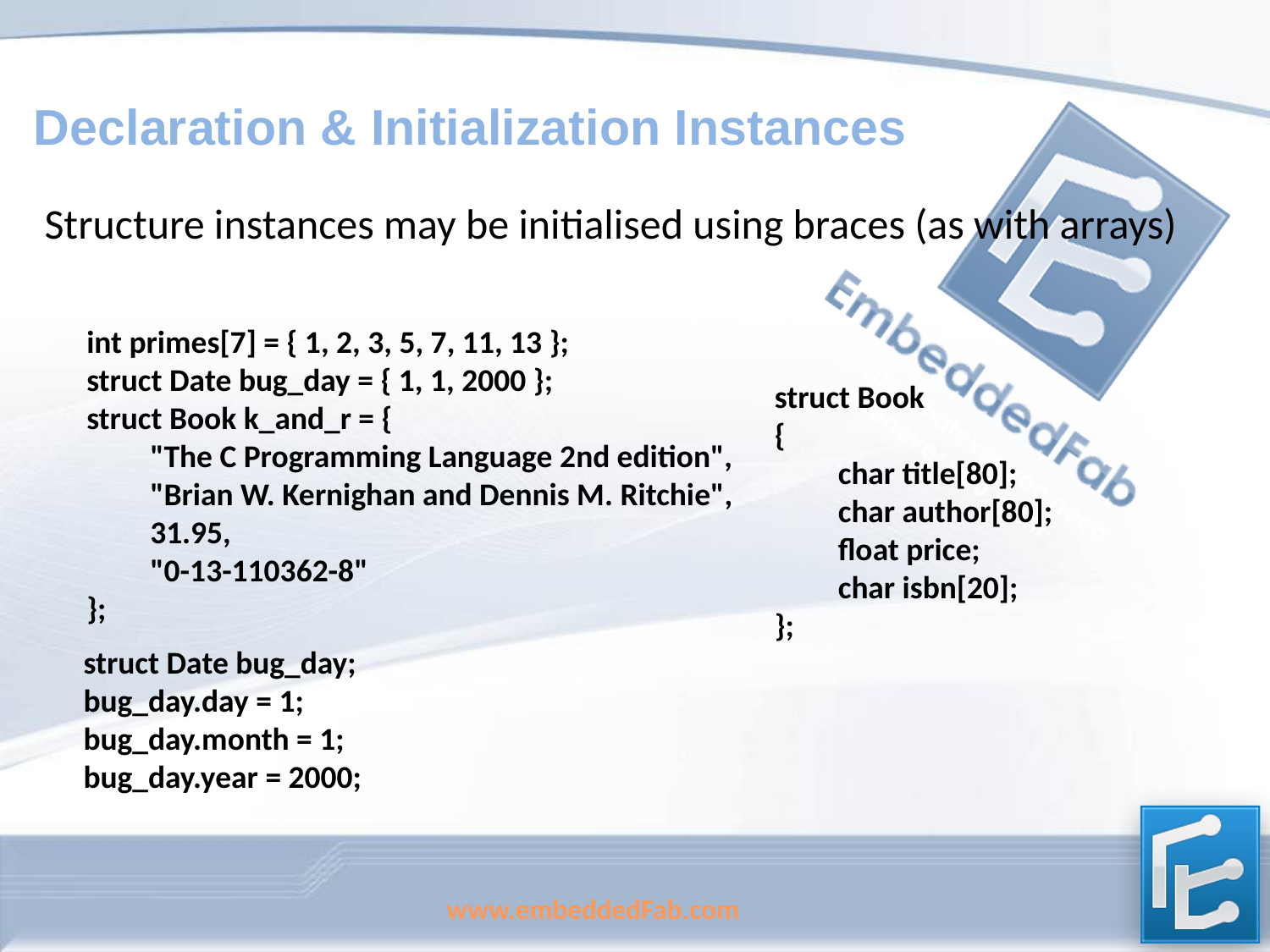

# Declaration & Initialization Instances
Structure instances may be initialised using braces (as with arrays)
int primes[7] = { 1, 2, 3, 5, 7, 11, 13 };
struct Date bug_day = { 1, 1, 2000 };
struct Book k_and_r = {
"The C Programming Language 2nd edition",
"Brian W. Kernighan and Dennis M. Ritchie",
31.95,
"0-13-110362-8"
};
struct Book
{
char title[80];
char author[80];
float price;
char isbn[20];
};
struct Date bug_day;
bug_day.day = 1;
bug_day.month = 1;
bug_day.year = 2000;
www.embeddedFab.com
79